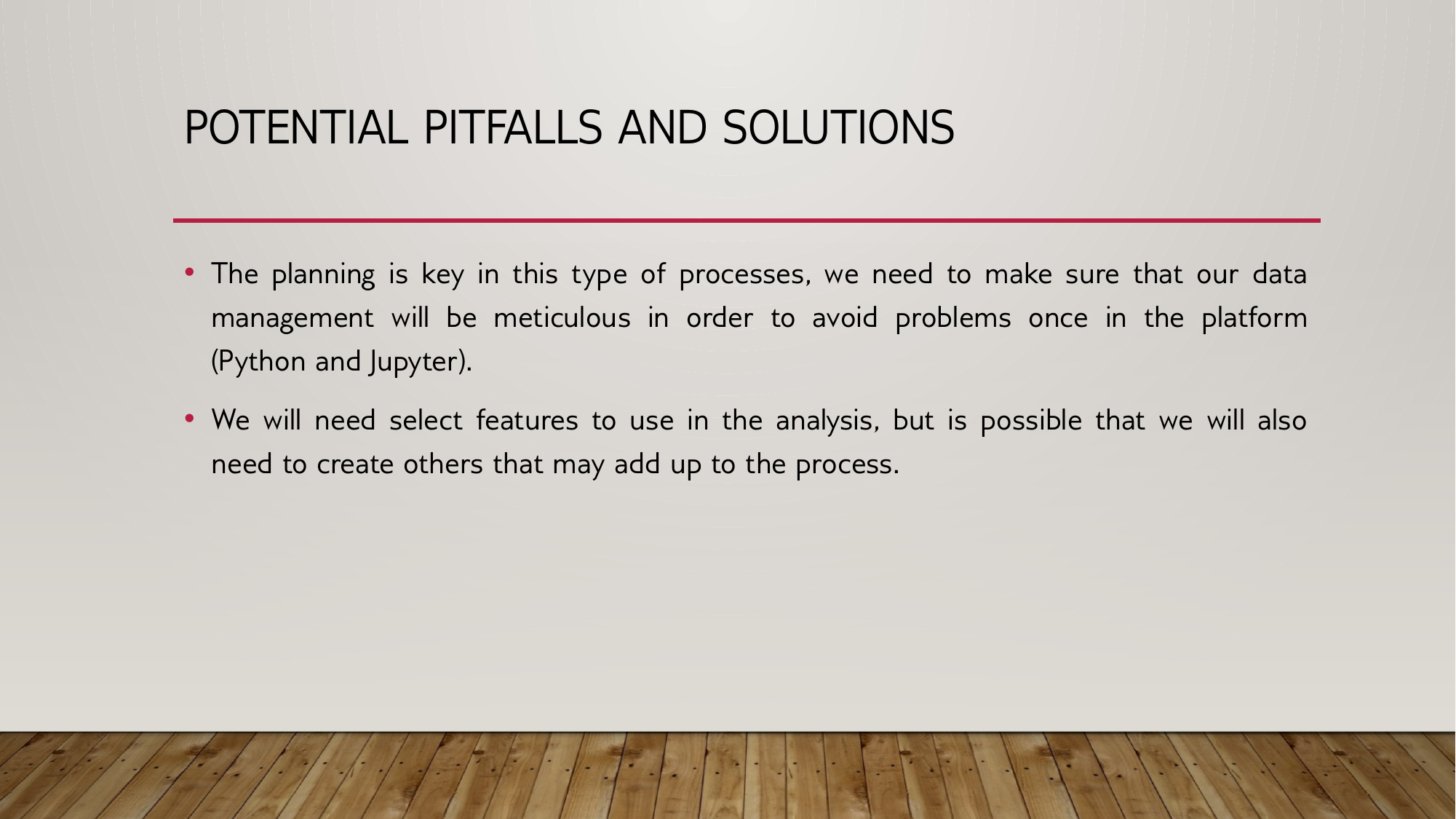

# Potential Pitfalls and Solutions
The planning is key in this type of processes, we need to make sure that our data management will be meticulous in order to avoid problems once in the platform (Python and Jupyter).
We will need select features to use in the analysis, but is possible that we will also need to create others that may add up to the process.